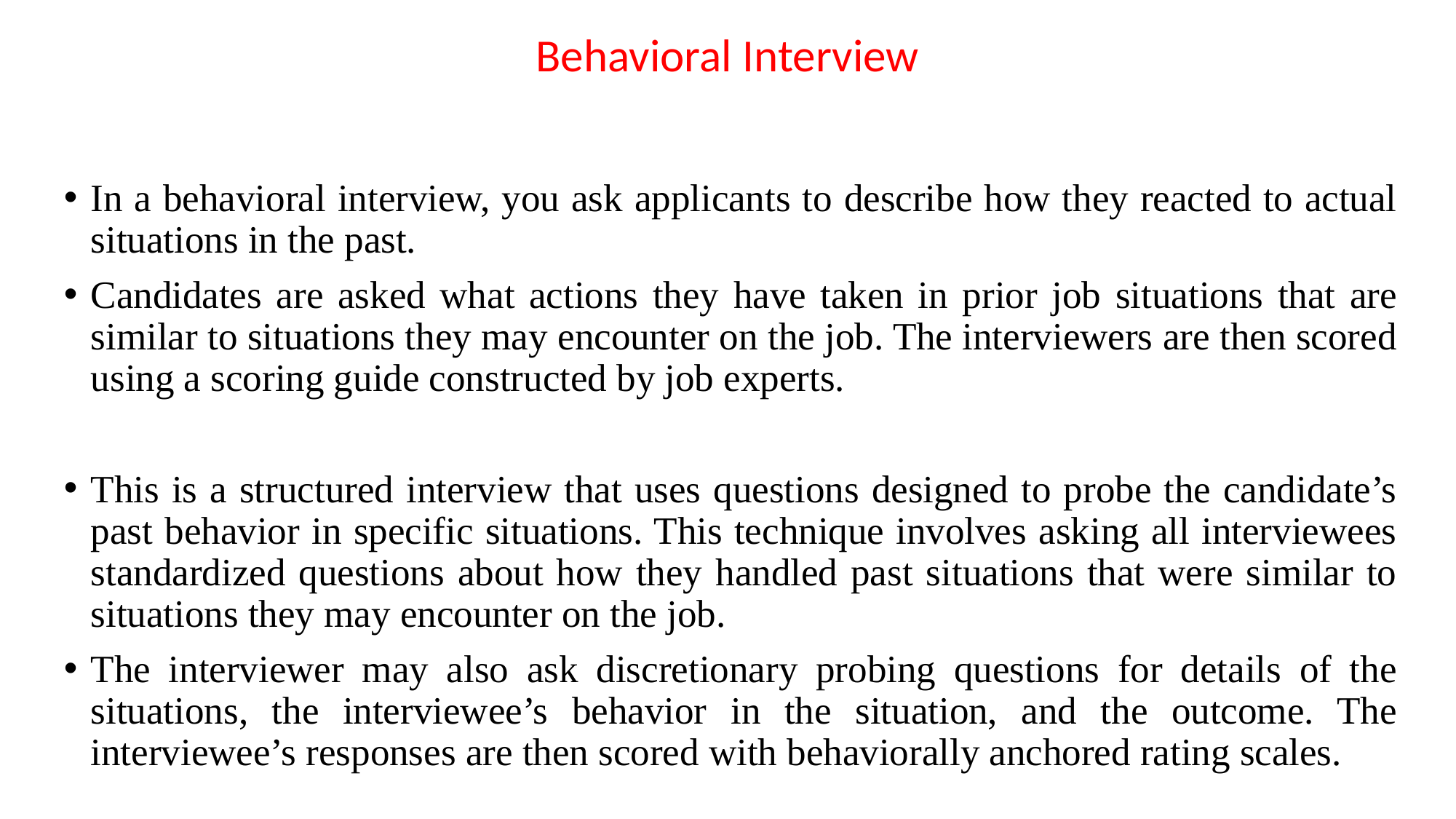

# Behavioral Interview
In a behavioral interview, you ask applicants to describe how they reacted to actual situations in the past.
Candidates are asked what actions they have taken in prior job situations that are similar to situations they may encounter on the job. The interviewers are then scored using a scoring guide constructed by job experts.

This is a structured interview that uses questions designed to probe the candidate’s past behavior in specific situations. This technique involves asking all interviewees standardized questions about how they handled past situations that were similar to situations they may encounter on the job.
The interviewer may also ask discretionary probing questions for details of the situations, the interviewee’s behavior in the situation, and the outcome. The interviewee’s responses are then scored with behaviorally anchored rating scales.